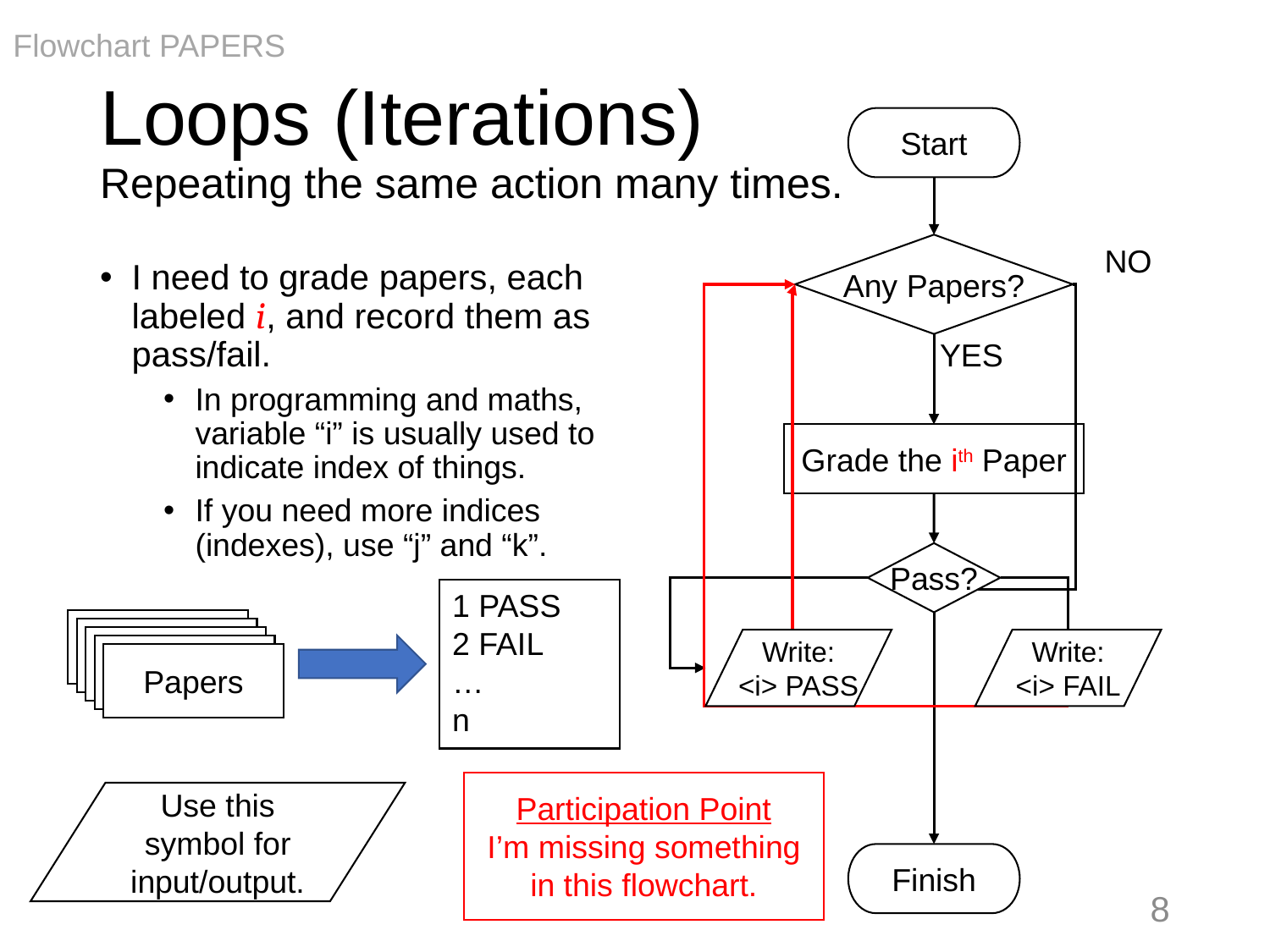

Flowchart PAPERS
# Loops (Iterations) Repeating the same action many times.
Start
Any Papers?
NO
I need to grade papers, each labeled i, and record them as pass/fail.
In programming and maths, variable “i” is usually used to indicate index of things.
If you need more indices (indexes), use “j” and “k”.
YES
Grade the ith Paper
Pass?
1 PASS
2 FAIL
…
n
Papers
Papers
Papers
Papers
Papers
Write:
<i> PASS
Write:
<i> FAIL

Participation Point
I’m missing something in this flowchart.
Use this symbol for input/output.
Finish
8